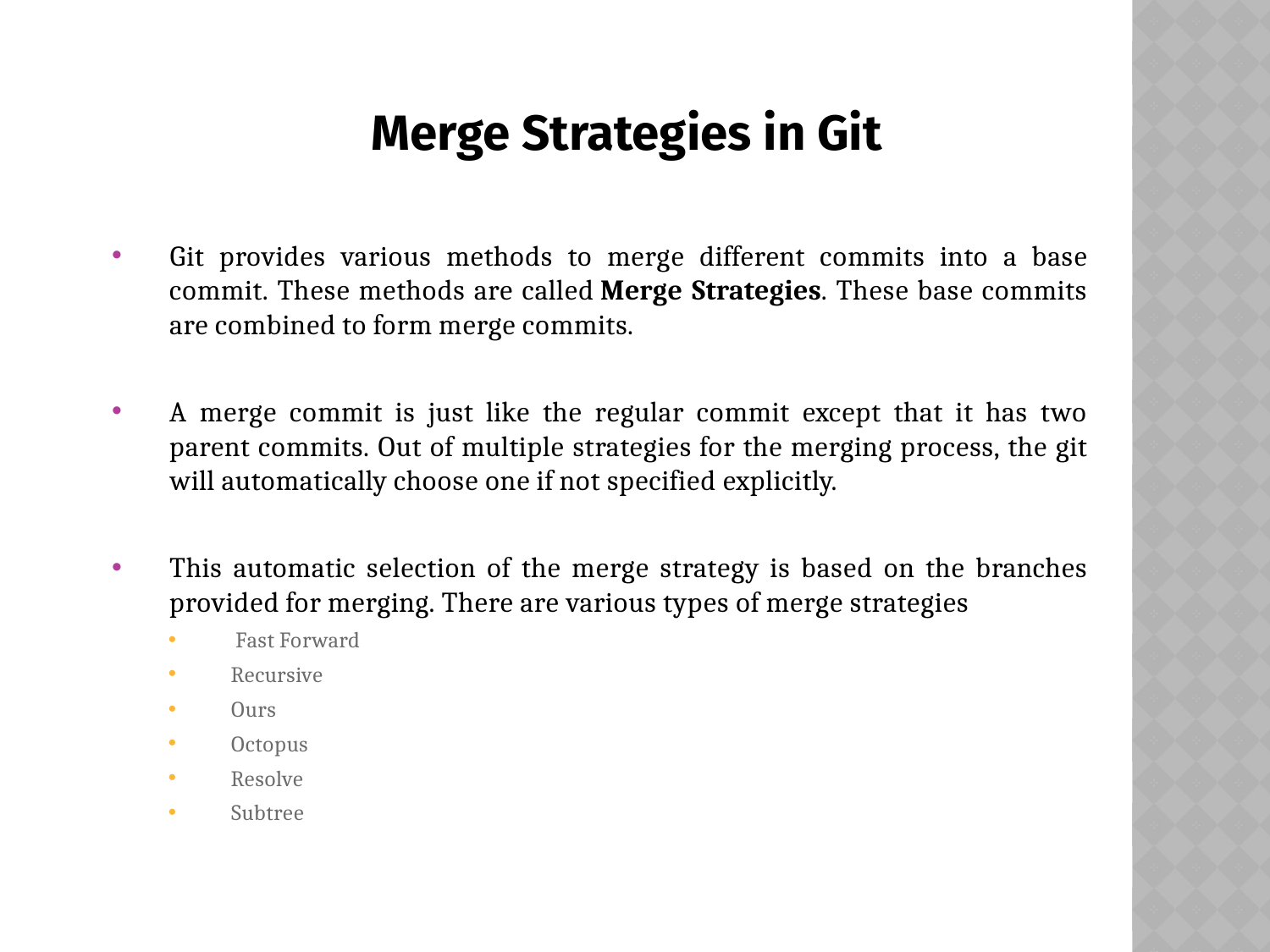

Merge Strategies in Git
Git provides various methods to merge different commits into a base commit. These methods are called Merge Strategies. These base commits are combined to form merge commits.

A merge commit is just like the regular commit except that it has two parent commits. Out of multiple strategies for the merging process, the git will automatically choose one if not specified explicitly.

This automatic selection of the merge strategy is based on the branches provided for merging. There are various types of merge strategies
 Fast Forward
Recursive
Ours
Octopus
Resolve
Subtree